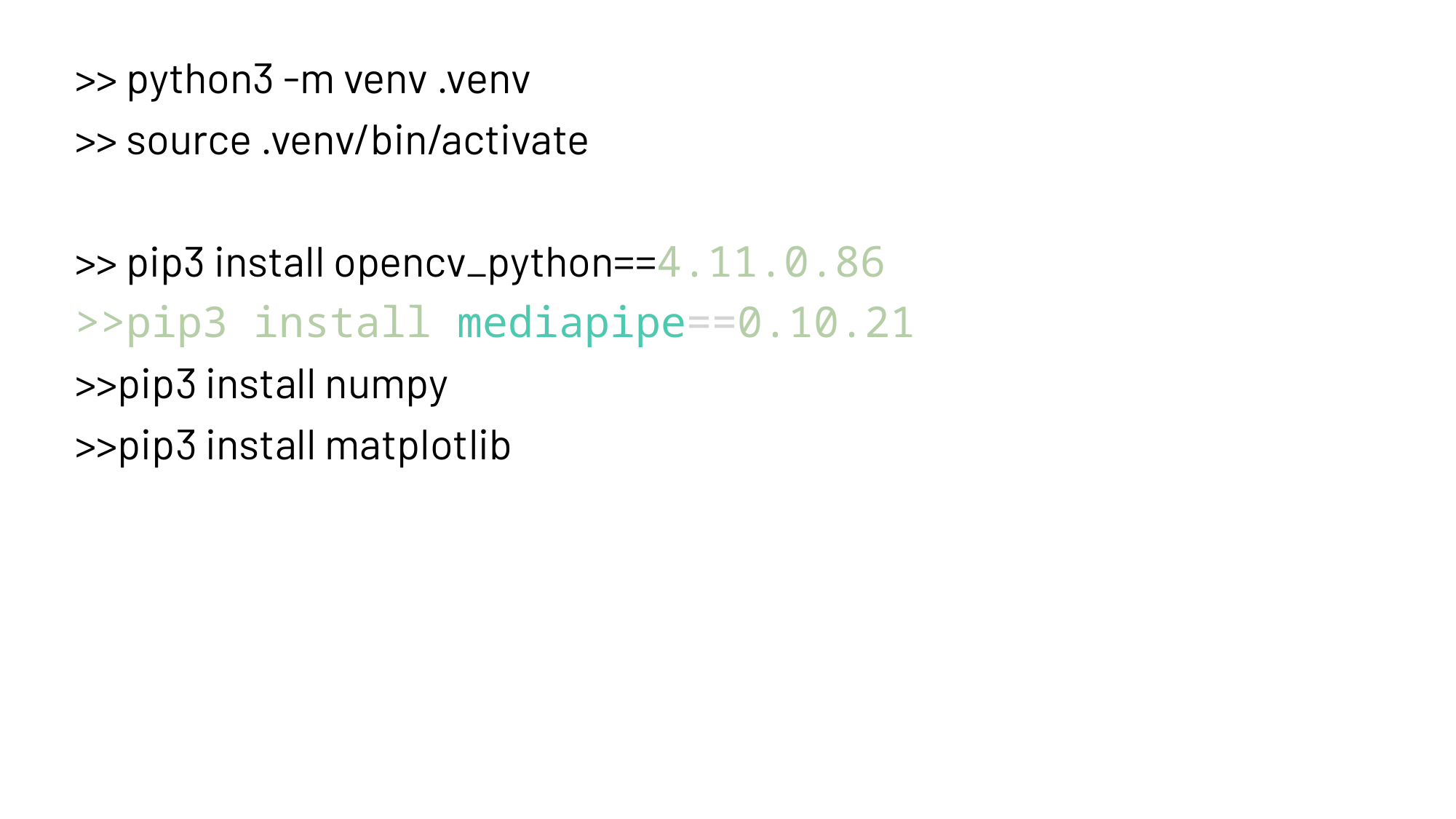

>> python3 -m venv .venv
>> source .venv/bin/activate

>> pip3 install opencv_python==4.11.0.86
>>pip3 install mediapipe==0.10.21
>>pip3 install numpy
>>pip3 install matplotlib